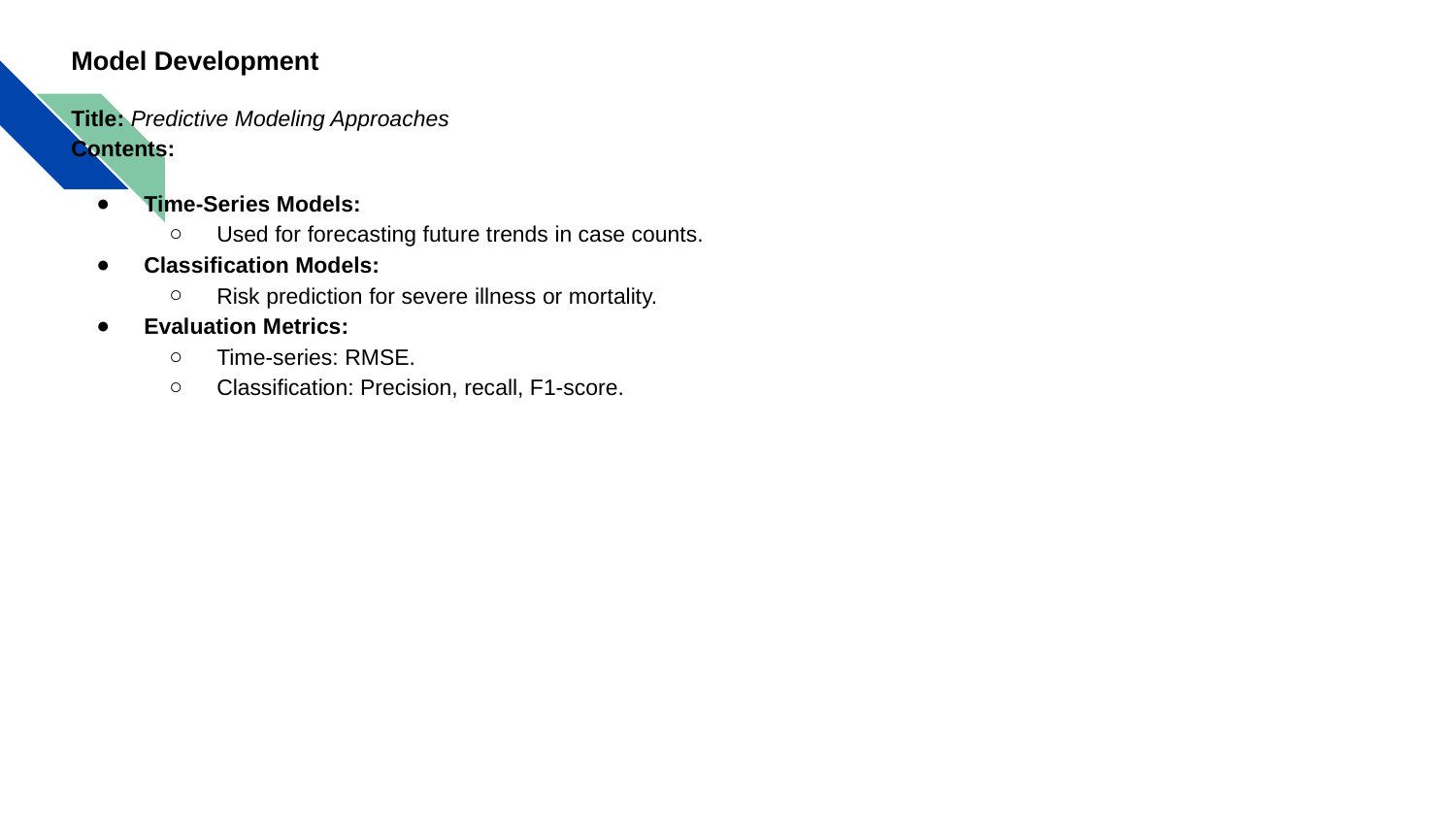

# Model Development
Title: Predictive Modeling Approaches
Contents:
Time-Series Models:
Used for forecasting future trends in case counts.
Classification Models:
Risk prediction for severe illness or mortality.
Evaluation Metrics:
Time-series: RMSE.
Classification: Precision, recall, F1-score.